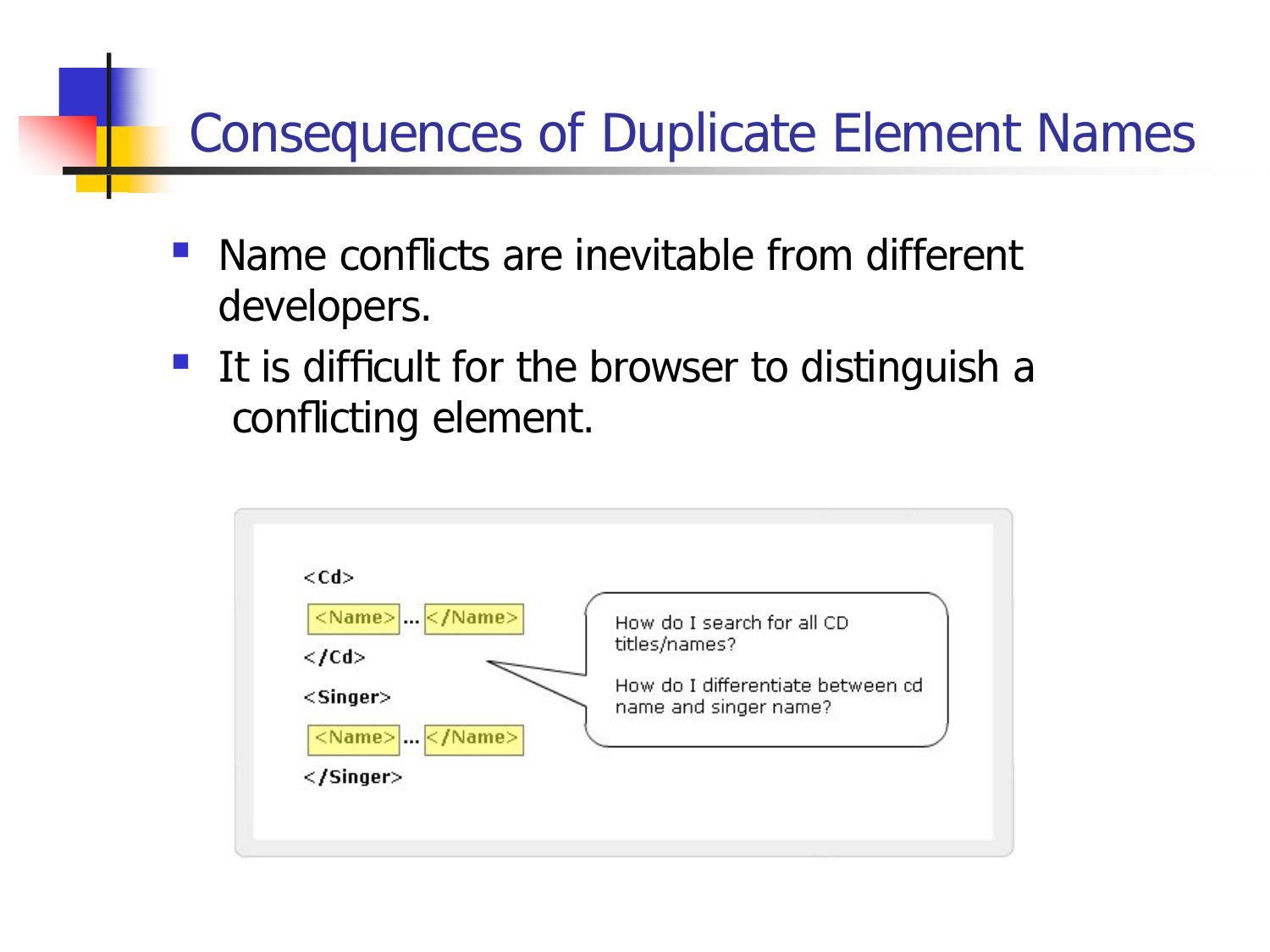

# Consequences of Duplicate Element Names
Name conflicts are inevitable from different
developers.
It is difficult for the browser to distinguish a  conflicting element.